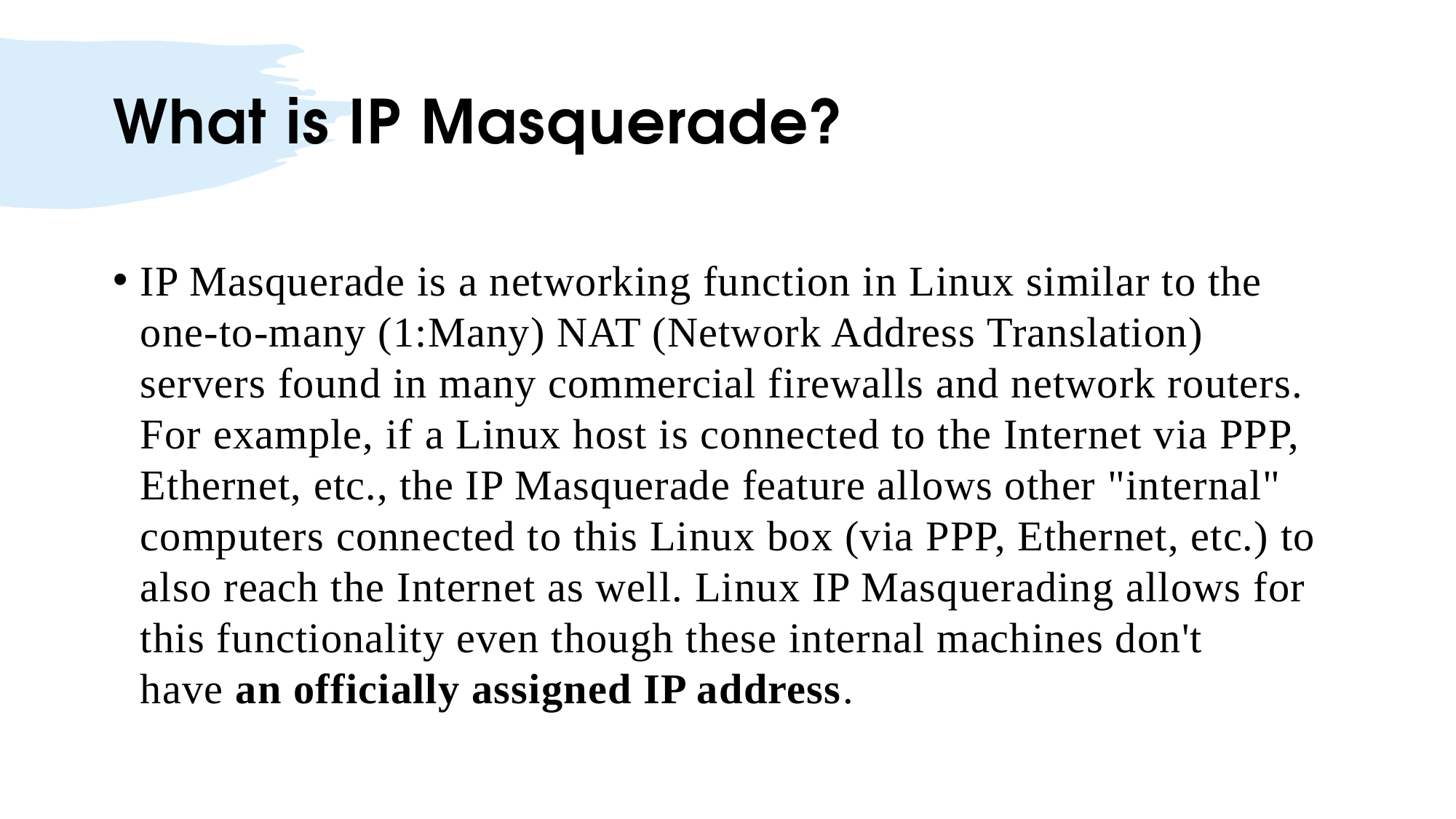

# What is IP Masquerade?
IP Masquerade is a networking function in Linux similar to the one-to-many (1:Many) NAT (Network Address Translation) servers found in many commercial firewalls and network routers. For example, if a Linux host is connected to the Internet via PPP, Ethernet, etc., the IP Masquerade feature allows other "internal" computers connected to this Linux box (via PPP, Ethernet, etc.) to also reach the Internet as well. Linux IP Masquerading allows for this functionality even though these internal machines don't have an officially assigned IP address.